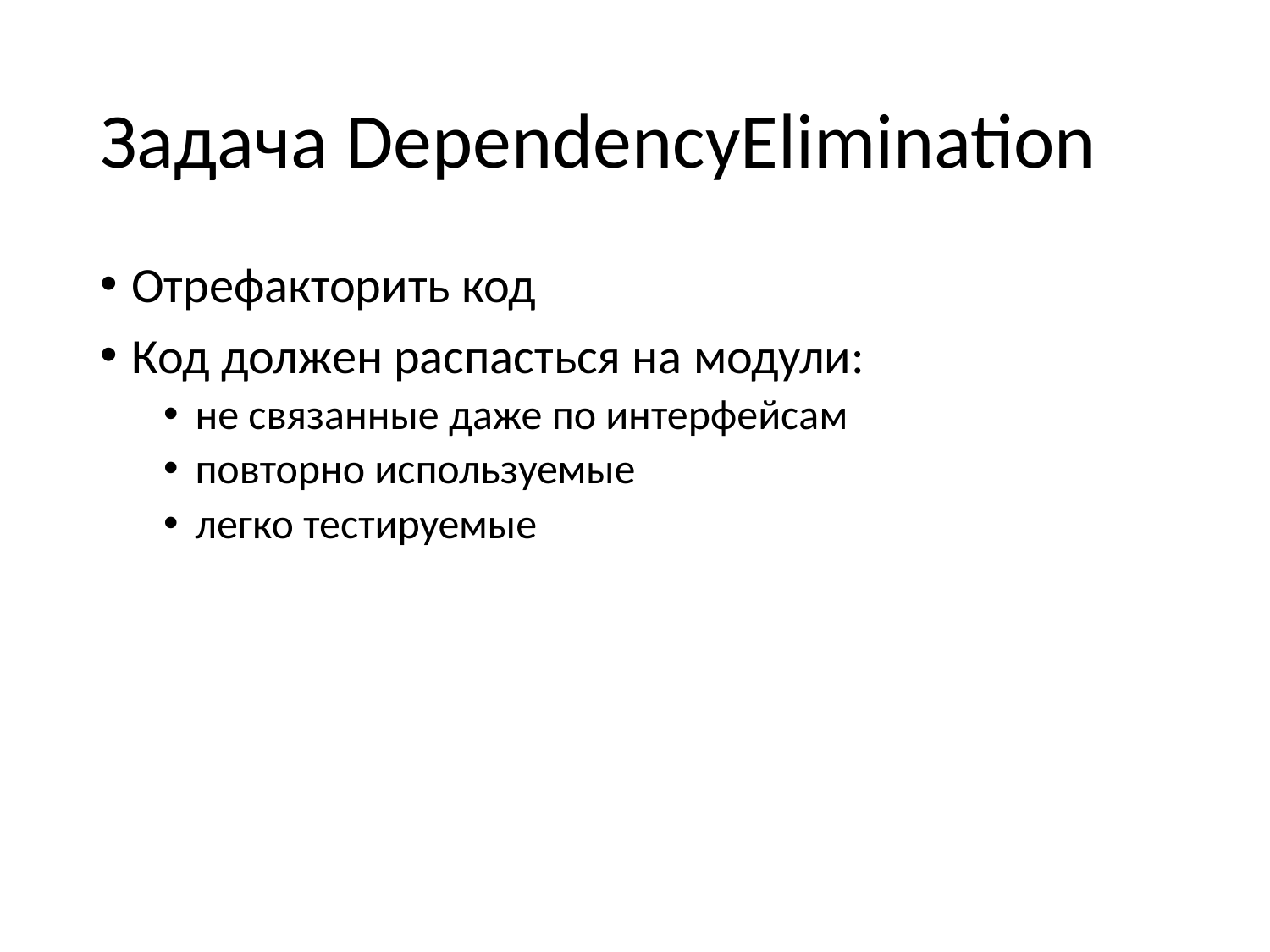

# Задача DependencyElimination
Отрефакторить код
Код должен распасться на модули:
не связанные даже по интерфейсам
повторно используемые
легко тестируемые